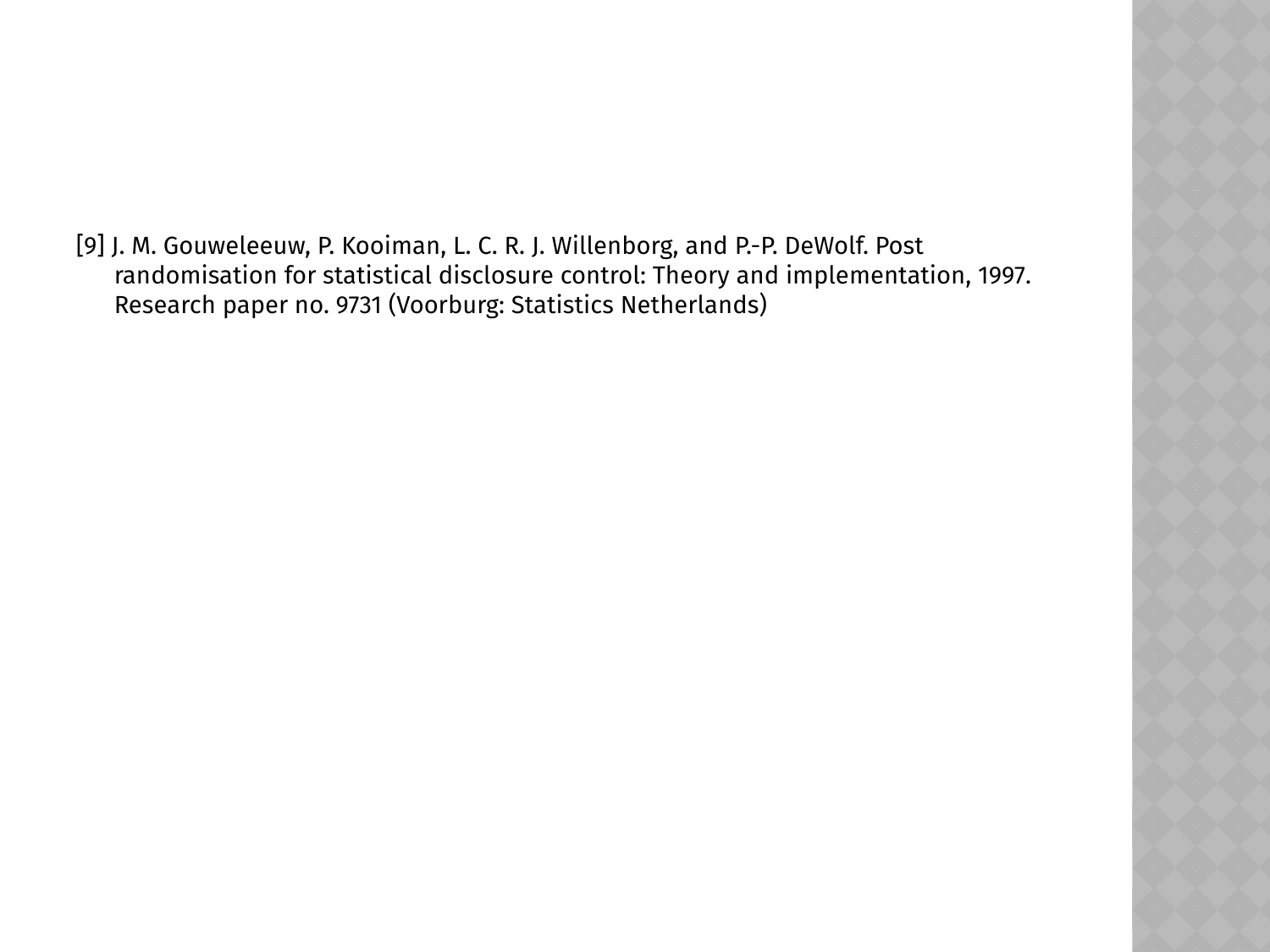

#
[9] J. M. Gouweleeuw, P. Kooiman, L. C. R. J. Willenborg, and P.-P. DeWolf. Post randomisation for statistical disclosure control: Theory and implementation, 1997. Research paper no. 9731 (Voorburg: Statistics Netherlands)